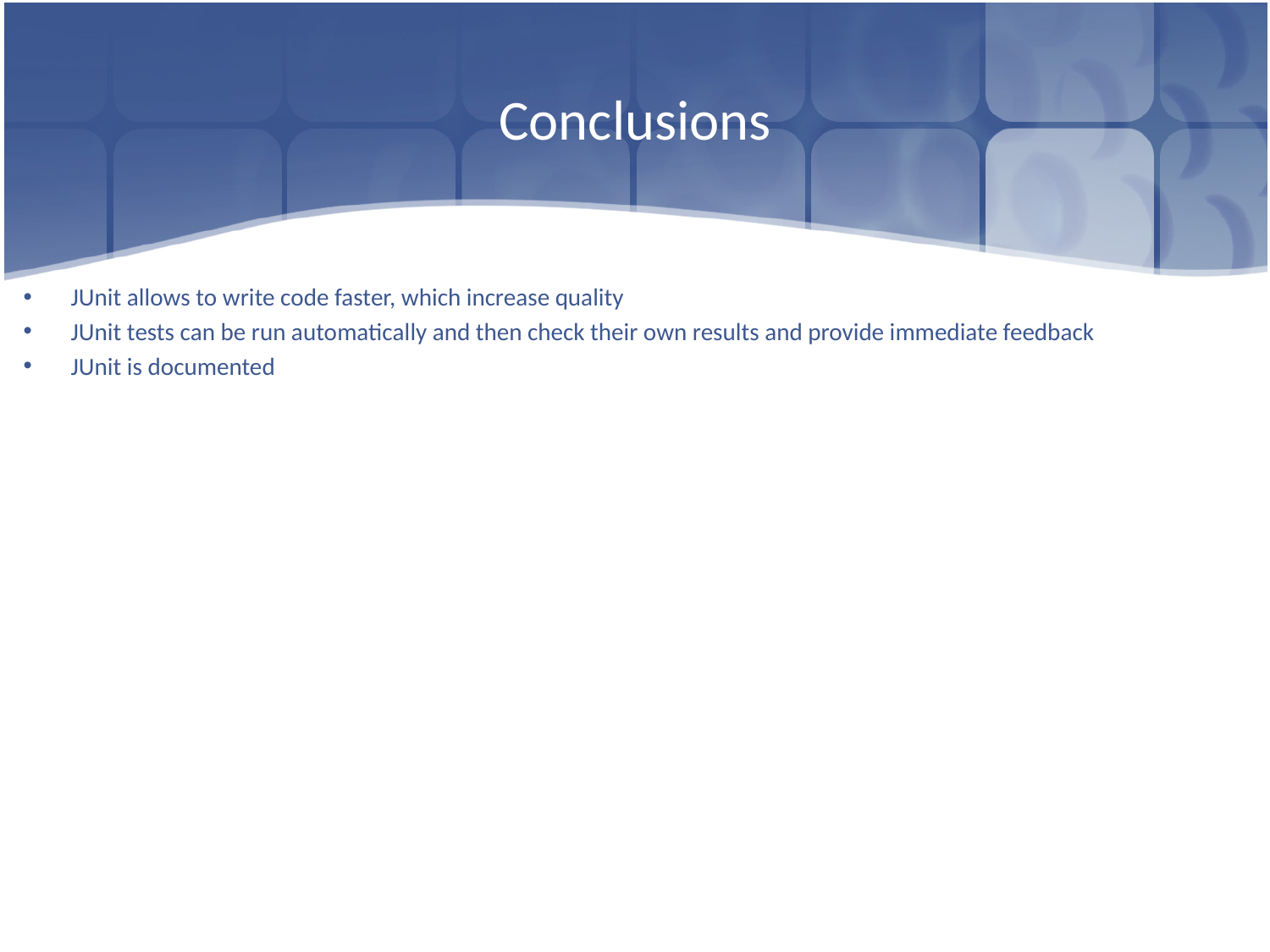

# Conclusions
JUnit allows to write code faster, which increase quality
JUnit tests can be run automatically and then check their own results and provide immediate feedback
JUnit is documented